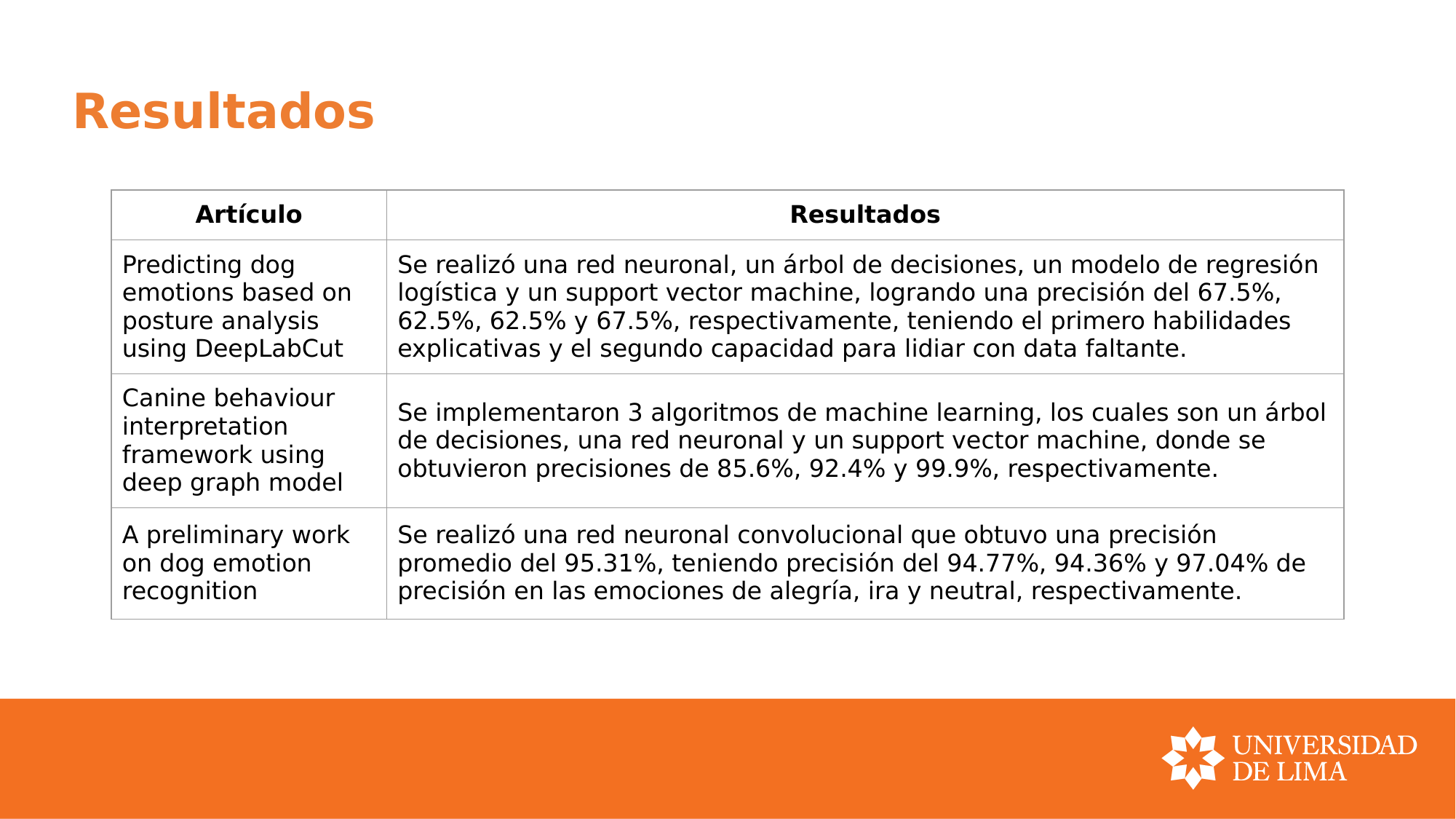

# Resultados
| Artículo | Resultados |
| --- | --- |
| Predicting dog emotions based on posture analysis using DeepLabCut | Se realizó una red neuronal, un árbol de decisiones, un modelo de regresión logística y un support vector machine, logrando una precisión del 67.5%, 62.5%, 62.5% y 67.5%, respectivamente, teniendo el primero habilidades explicativas y el segundo capacidad para lidiar con data faltante. |
| Canine behaviour interpretation framework using deep graph model | Se implementaron 3 algoritmos de machine learning, los cuales son un árbol de decisiones, una red neuronal y un support vector machine, donde se obtuvieron precisiones de 85.6%, 92.4% y 99.9%, respectivamente. |
| A preliminary work on dog emotion recognition | Se realizó una red neuronal convolucional que obtuvo una precisión promedio del 95.31%, teniendo precisión del 94.77%, 94.36% y 97.04% de precisión en las emociones de alegría, ira y neutral, respectivamente. |